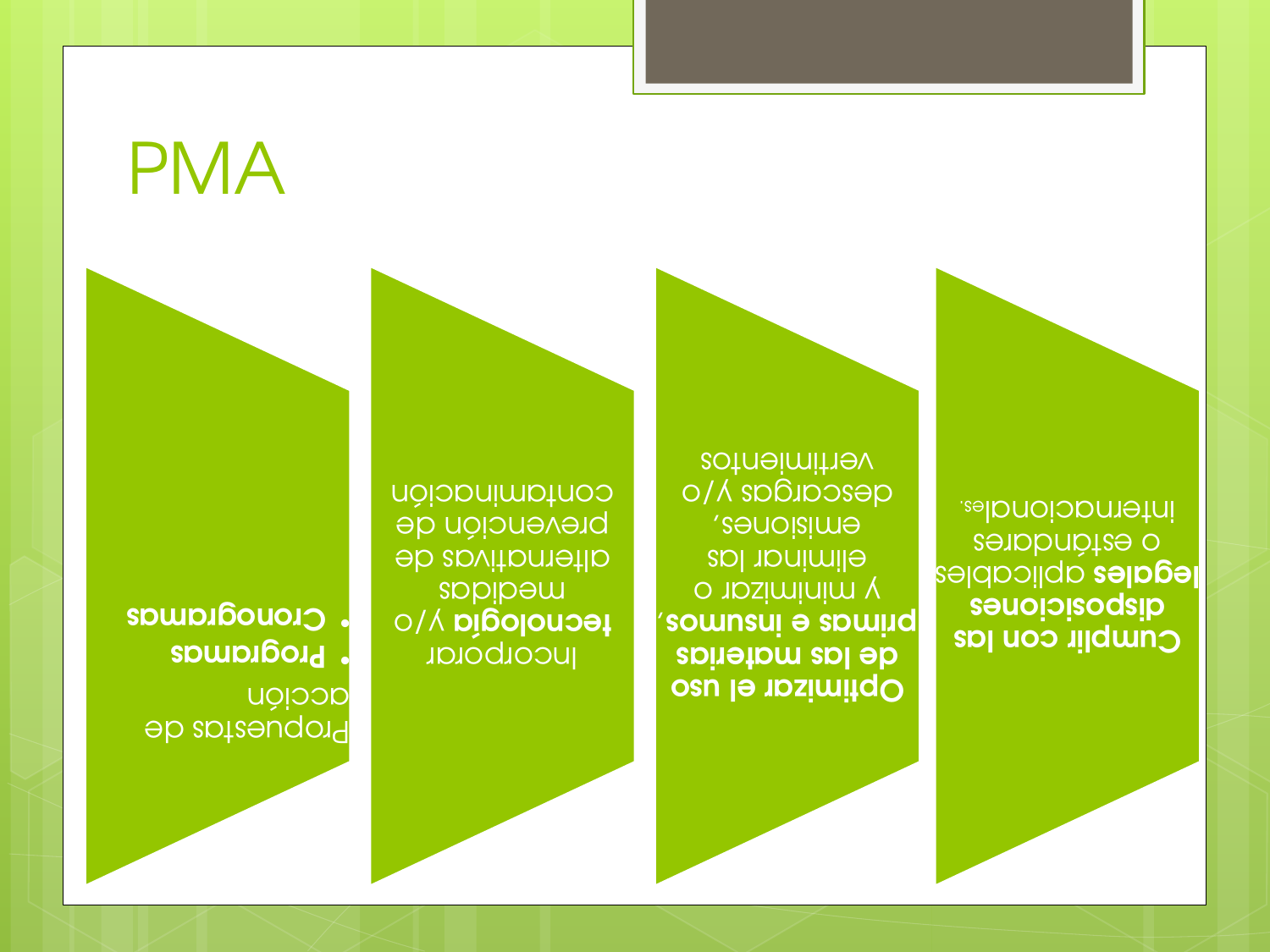

# PMA

Propuestas de acción
Programas
Cronogramas
Incorporar tecnología y/o medidas alternativas de prevención de contaminación
Optimizar el uso de las materias primas e insumos, y minimizar o eliminar las emisiones, descargas y/o vertimientos
Cumplir con las disposiciones legales aplicables o estándares internacionales.